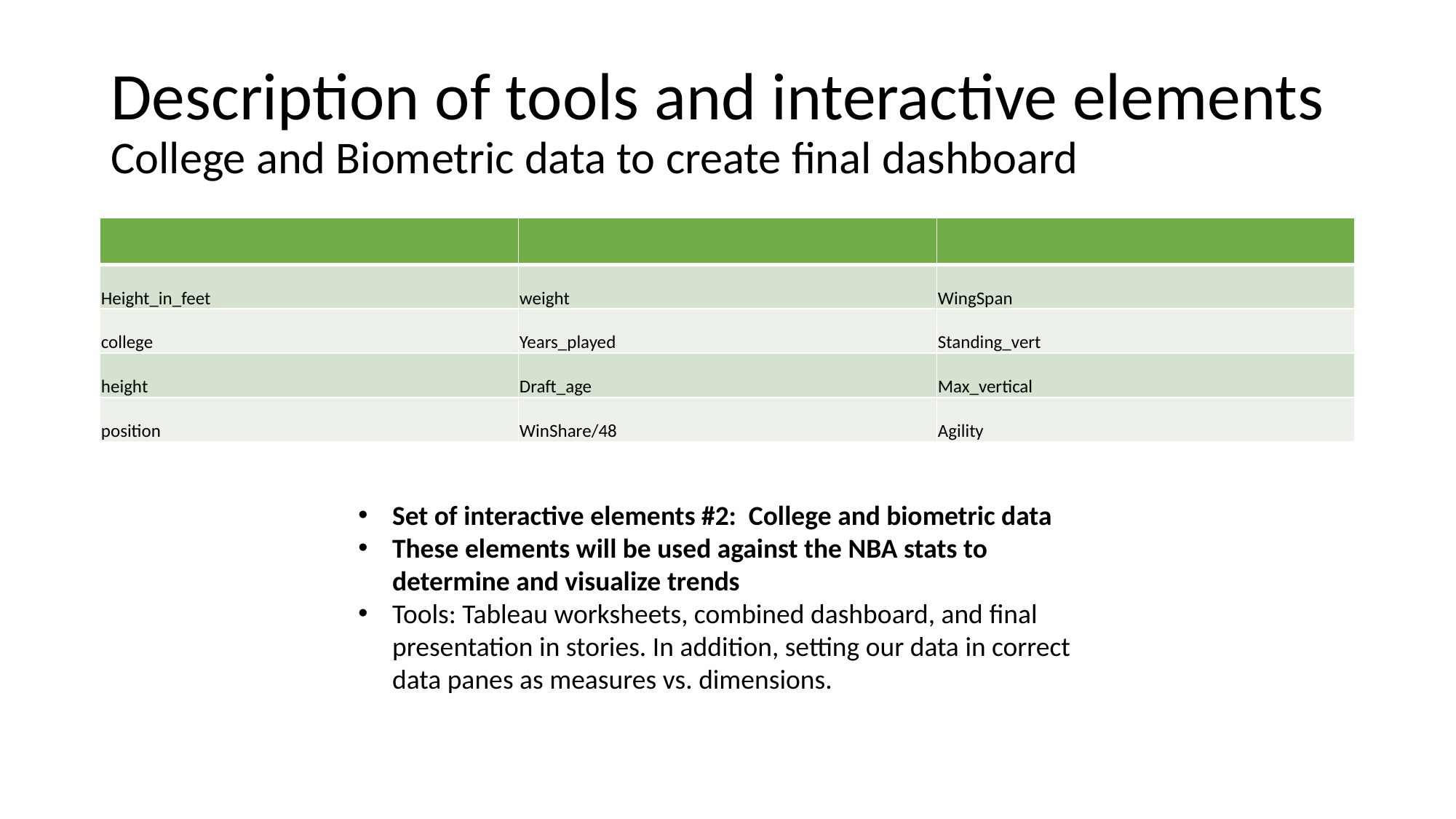

# Description of tools and interactive elements College and Biometric data to create final dashboard
|  |  |  |
| --- | --- | --- |
| Height\_in\_feet | weight | WingSpan |
| college | Years\_played | Standing\_vert |
| height | Draft\_age | Max\_vertical |
| position | WinShare/48 | Agility |
Set of interactive elements #2:  College and biometric data
These elements will be used against the NBA stats to determine and visualize trends
Tools: Tableau worksheets, combined dashboard, and final presentation in stories. In addition, setting our data in correct data panes as measures vs. dimensions.